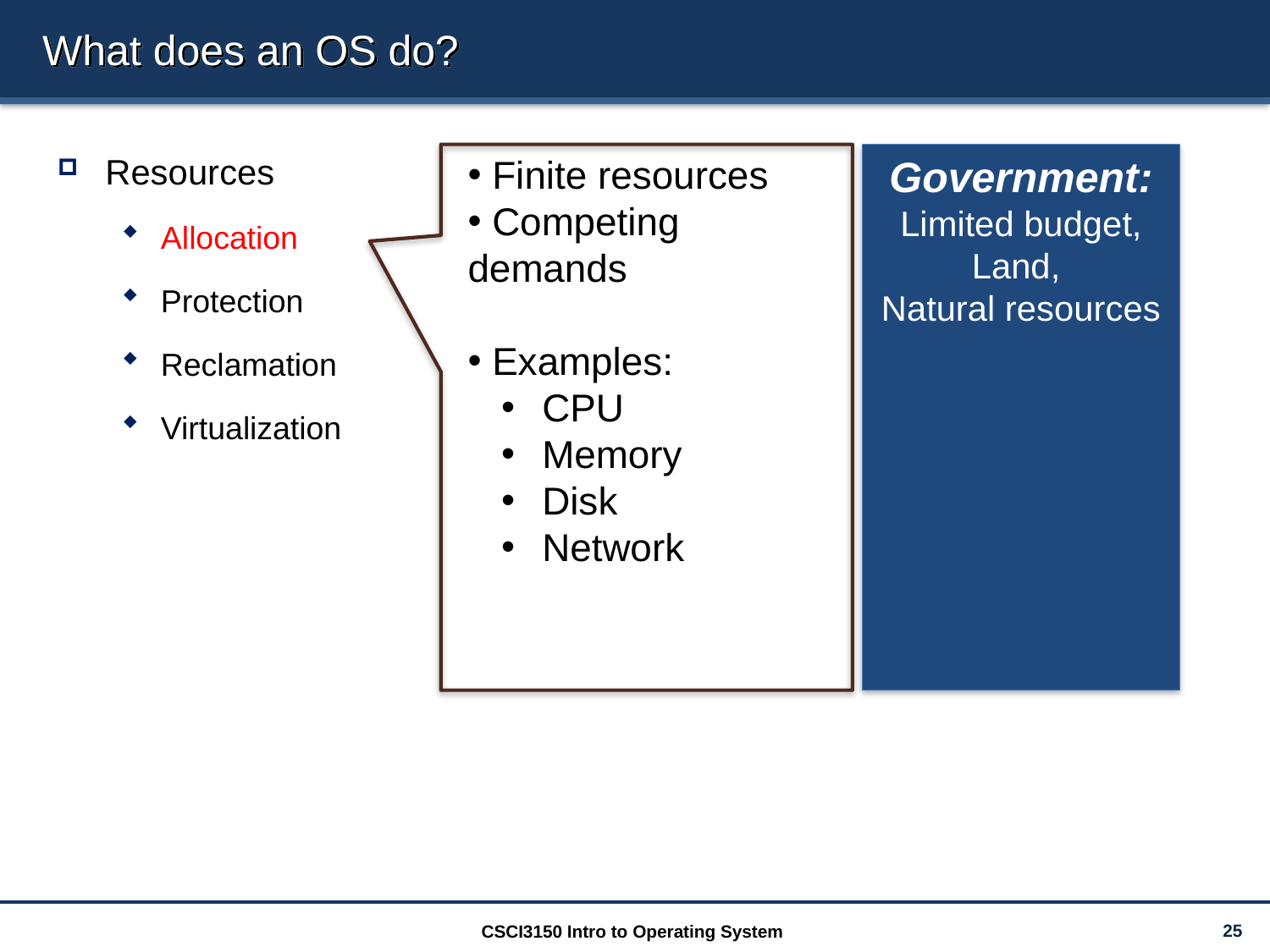

# What does an OS do?
Resources
Allocation
Protection
Reclamation
Virtualization

 Finite resources
 Competing demands

 Examples:
 CPU
 Memory
 Disk
 Network
Government:
Limited budget, Land,
Natural resources
CSCI3150 Intro to Operating System
25